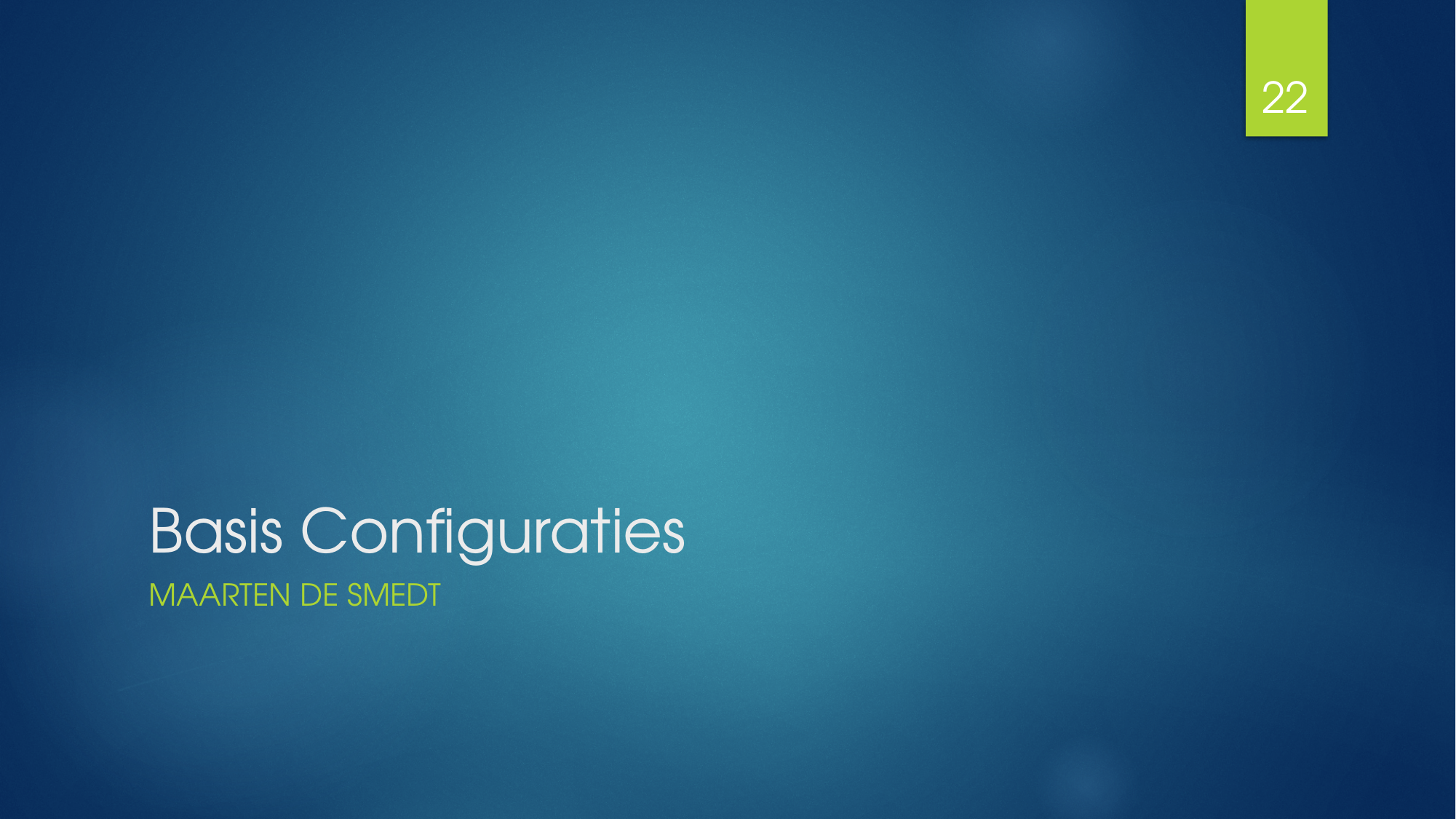

22
# Basis Configuraties
Maarten De Smedt